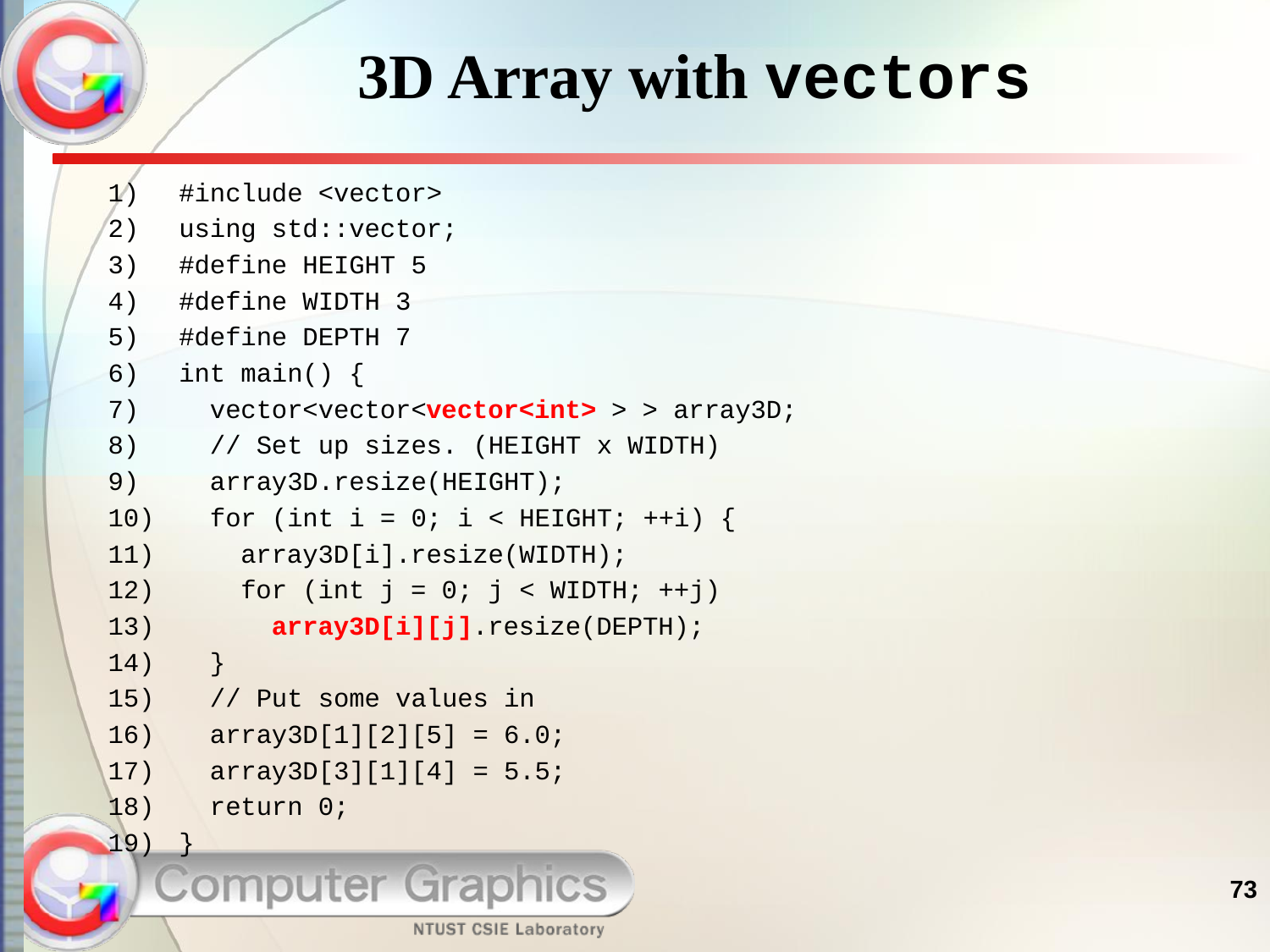

3D Array with vectors
#include <vector>
using std::vector;
#define HEIGHT 5
#define WIDTH 3
#define DEPTH 7
int main() {
  vector<vector<vector<int> > > array3D;
  // Set up sizes. (HEIGHT x WIDTH)
  array3D.resize(HEIGHT);
  for (int i = 0; i < HEIGHT; ++i) {
    array3D[i].resize(WIDTH);
    for (int j = 0; j < WIDTH; ++j)
      array3D[i][j].resize(DEPTH);
  }
  // Put some values in
  array3D[1][2][5] = 6.0;
  array3D[3][1][4] = 5.5;
  return 0;
}
73